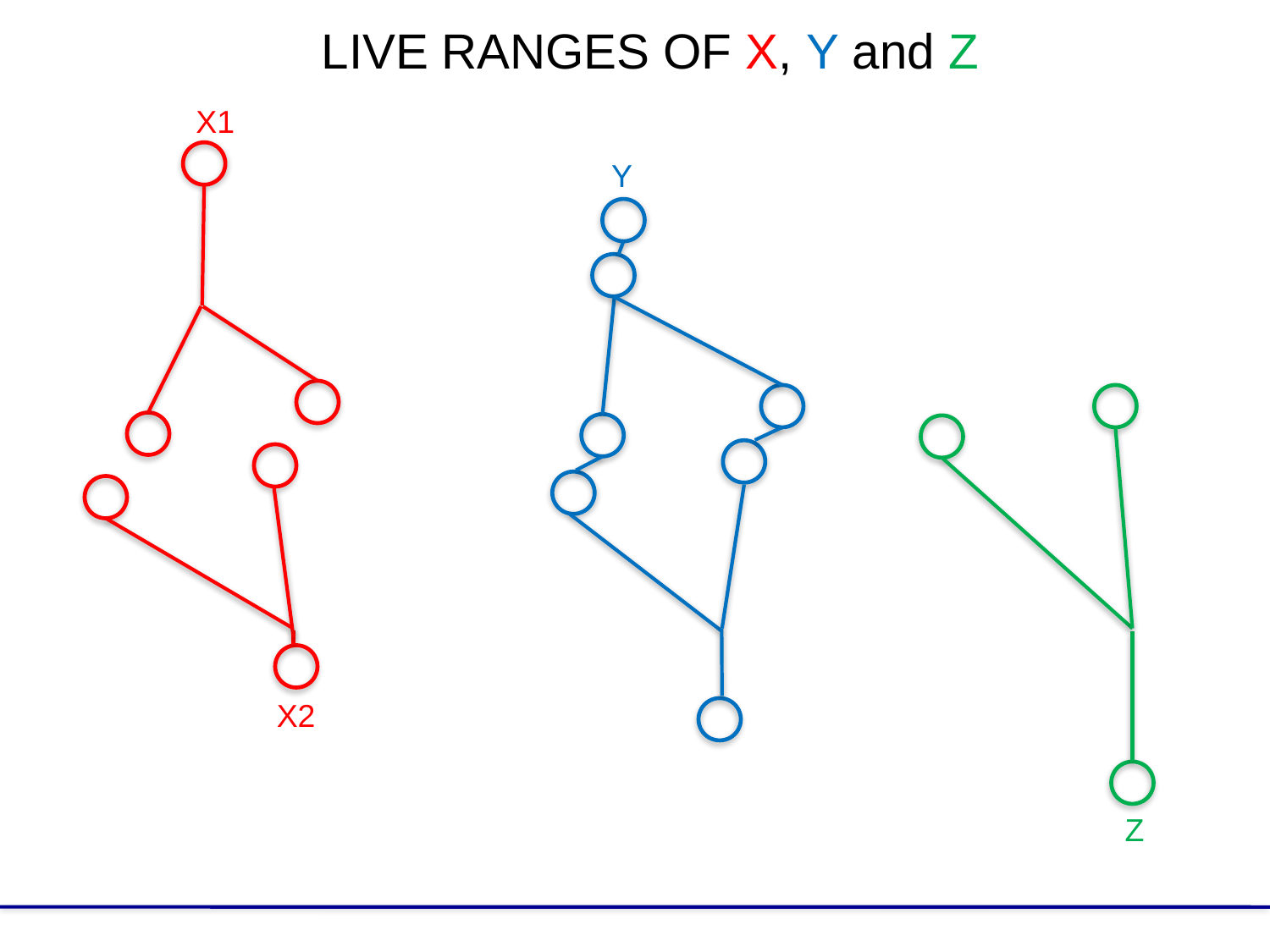

LIVE RANGES OF X, Y and Z
X1

Y

X2
Z